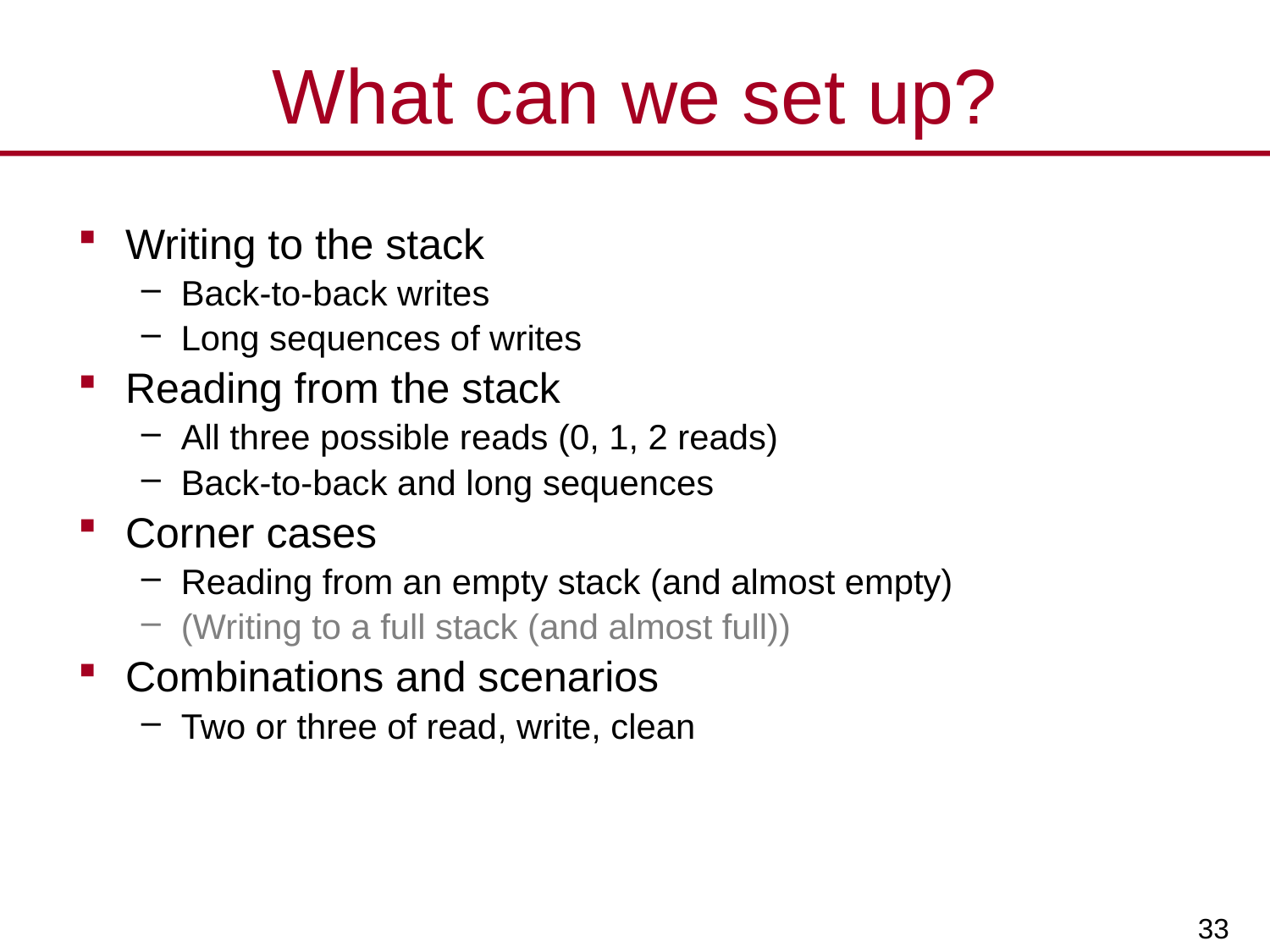

# What can we set up?
Writing to the stack
Back-to-back writes
Long sequences of writes
Reading from the stack
All three possible reads (0, 1, 2 reads)
Back-to-back and long sequences
Corner cases
Reading from an empty stack (and almost empty)
(Writing to a full stack (and almost full))
Combinations and scenarios
Two or three of read, write, clean